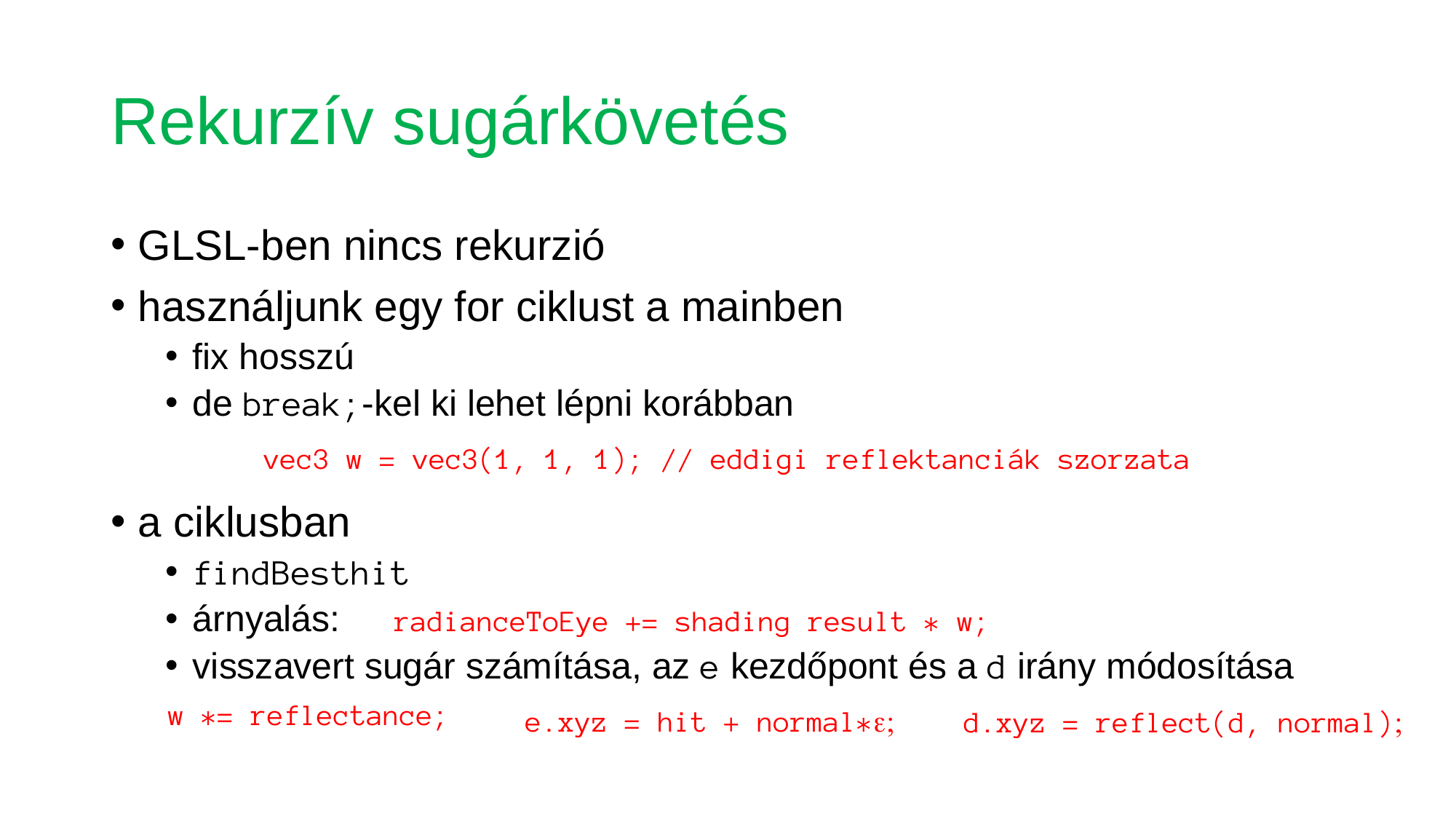

# Rekurzív sugárkövetés
GLSL-ben nincs rekurzió
használjunk egy for ciklust a mainben
fix hosszú
de break;-kel ki lehet lépni korábban

a ciklusban
findBesthit
árnyalás:
visszavert sugár számítása, az e kezdőpont és a d irány módosítása

vec3 w = vec3(1, 1, 1); // eddigi reflektanciák szorzata
radianceToEye += shading result * w;
w *= reflectance;
e.xyz = hit + normal*ε;
d.xyz = reflect(d, normal);